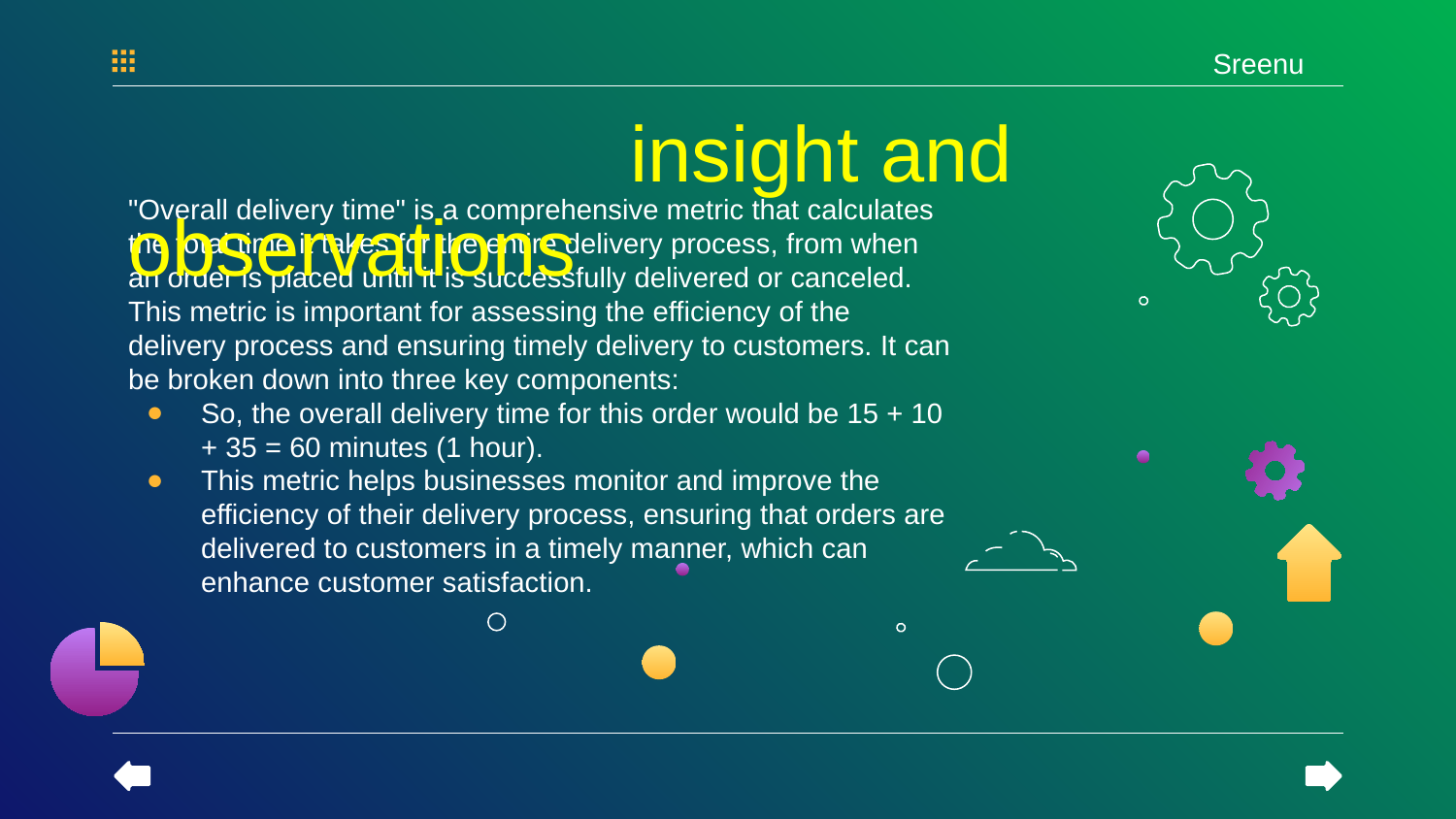

Sreenu

# insight and observations

"Overall delivery time" is a comprehensive metric that calculates the total time it takes for the entire delivery process, from when an order is placed until it is successfully delivered or canceled. This metric is important for assessing the efficiency of the delivery process and ensuring timely delivery to customers. It can be broken down into three key components:
So, the overall delivery time for this order would be 15 + 10 + 35 = 60 minutes (1 hour).
This metric helps businesses monitor and improve the efficiency of their delivery process, ensuring that orders are delivered to customers in a timely manner, which can enhance customer satisfaction.